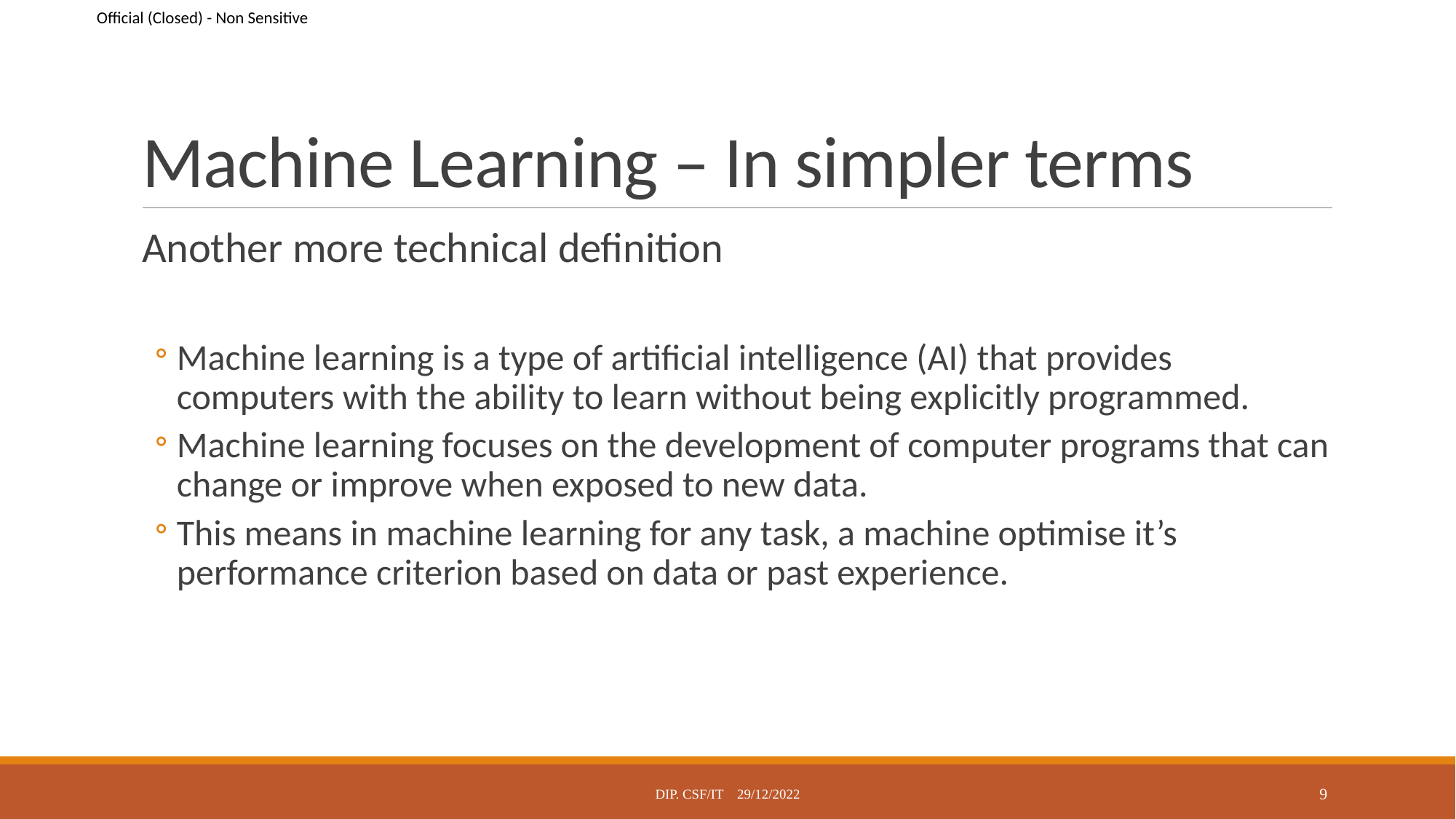

# Machine Learning – In simpler terms
Another more technical definition

Machine learning is a type of artificial intelligence (AI) that provides computers with the ability to learn without being explicitly programmed.
Machine learning focuses on the development of computer programs that can change or improve when exposed to new data.
This means in machine learning for any task, a machine optimise it’s performance criterion based on data or past experience.
Dip. CSF/IT    29/12/2022
9